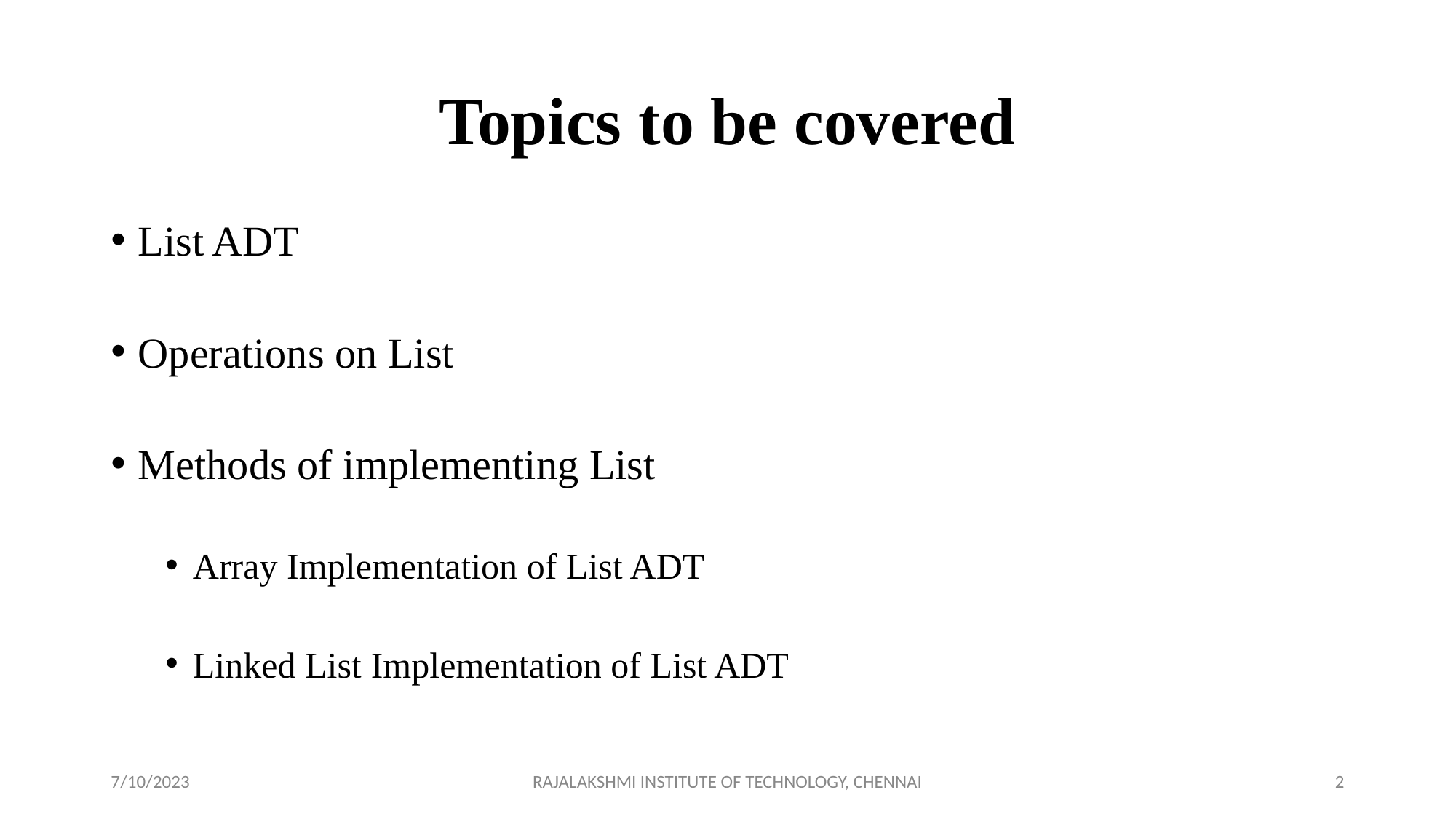

# Topics to be covered
List ADT

Operations on List

Methods of implementing List

Array Implementation of List ADT

Linked List Implementation of List ADT

7/10/2023
RAJALAKSHMI INSTITUTE OF TECHNOLOGY, CHENNAI
2